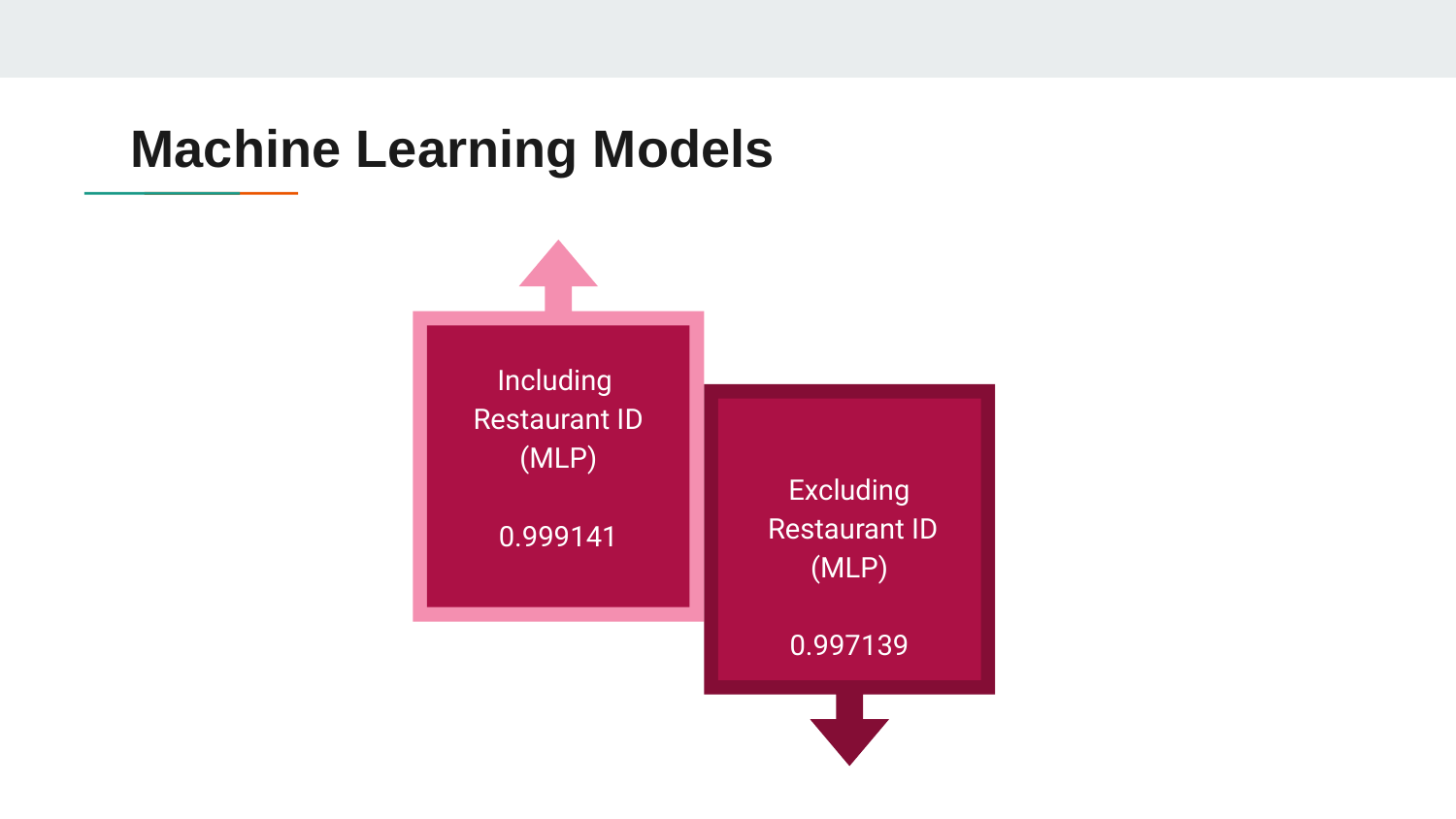

# Machine Learning Models

Including
Restaurant ID
(MLP)

0.999141

Excluding
 Restaurant ID
(MLP)

0.997139